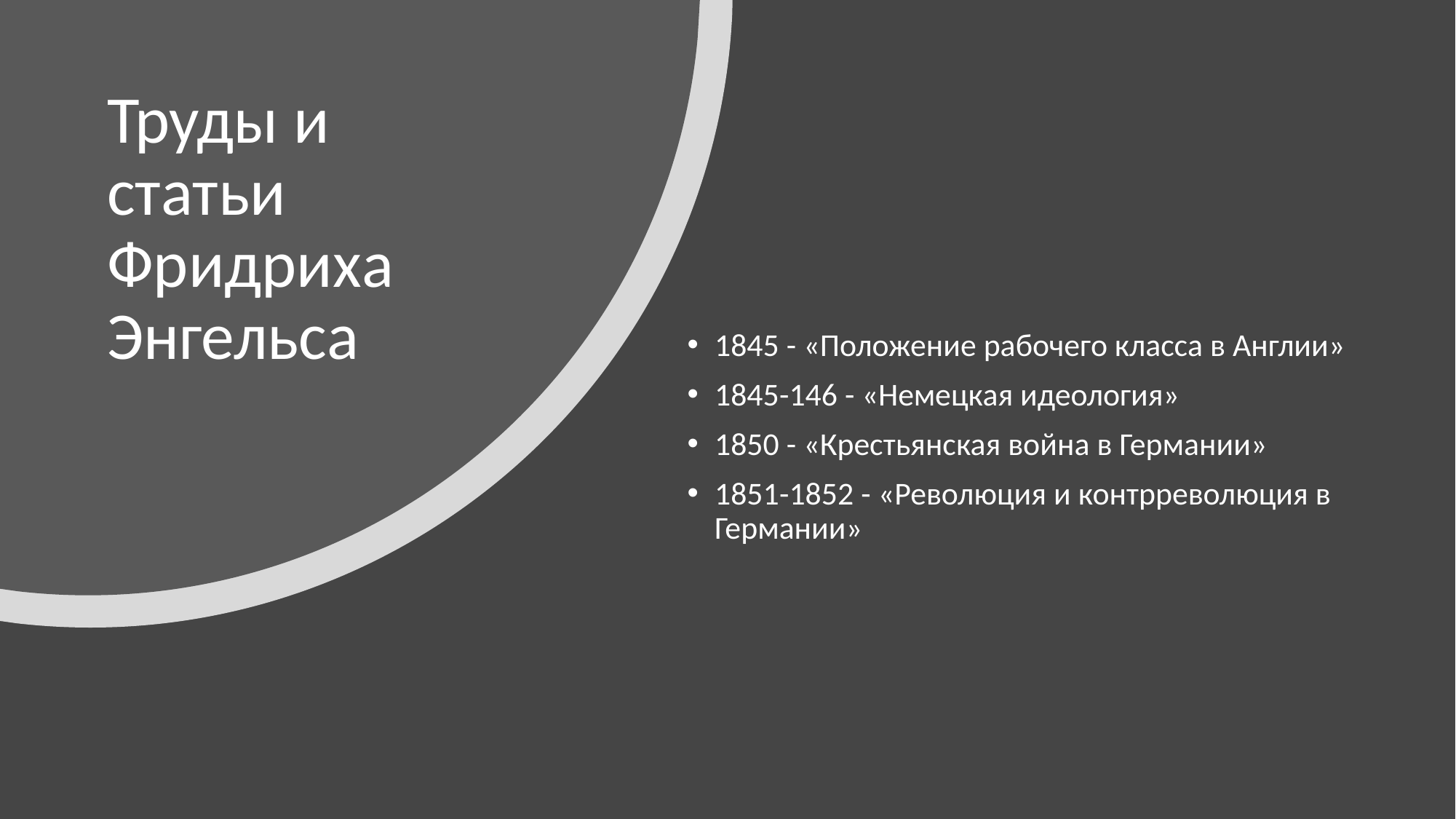

# Труды и статьи Фридриха Энгельса
1845 - «Положение рабочего класса в Англии»
1845-146 - «Немецкая идеология»
1850 - «Крестьянская война в Германии»
1851-1852 - «Революция и контрреволюция в Германии»